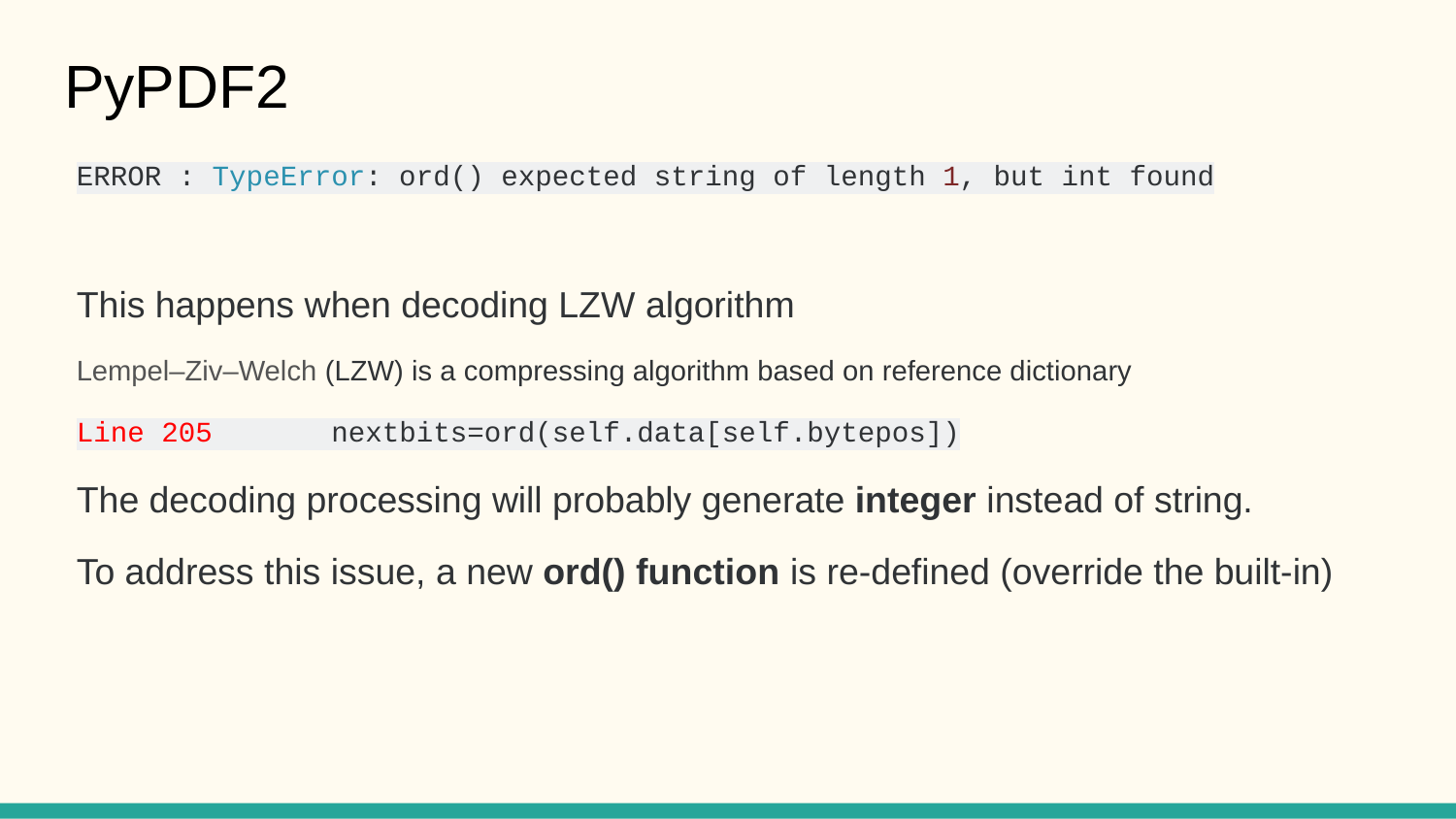

PyPDF2
ERROR : TypeError: ord() expected string of length 1, but int found

This happens when decoding LZW algorithm
Lempel–Ziv–Welch (LZW) is a compressing algorithm based on reference dictionary
Line 205       nextbits=ord(self.data[self.bytepos])
The decoding processing will probably generate integer instead of string.
To address this issue, a new ord() function is re-defined (override the built-in)